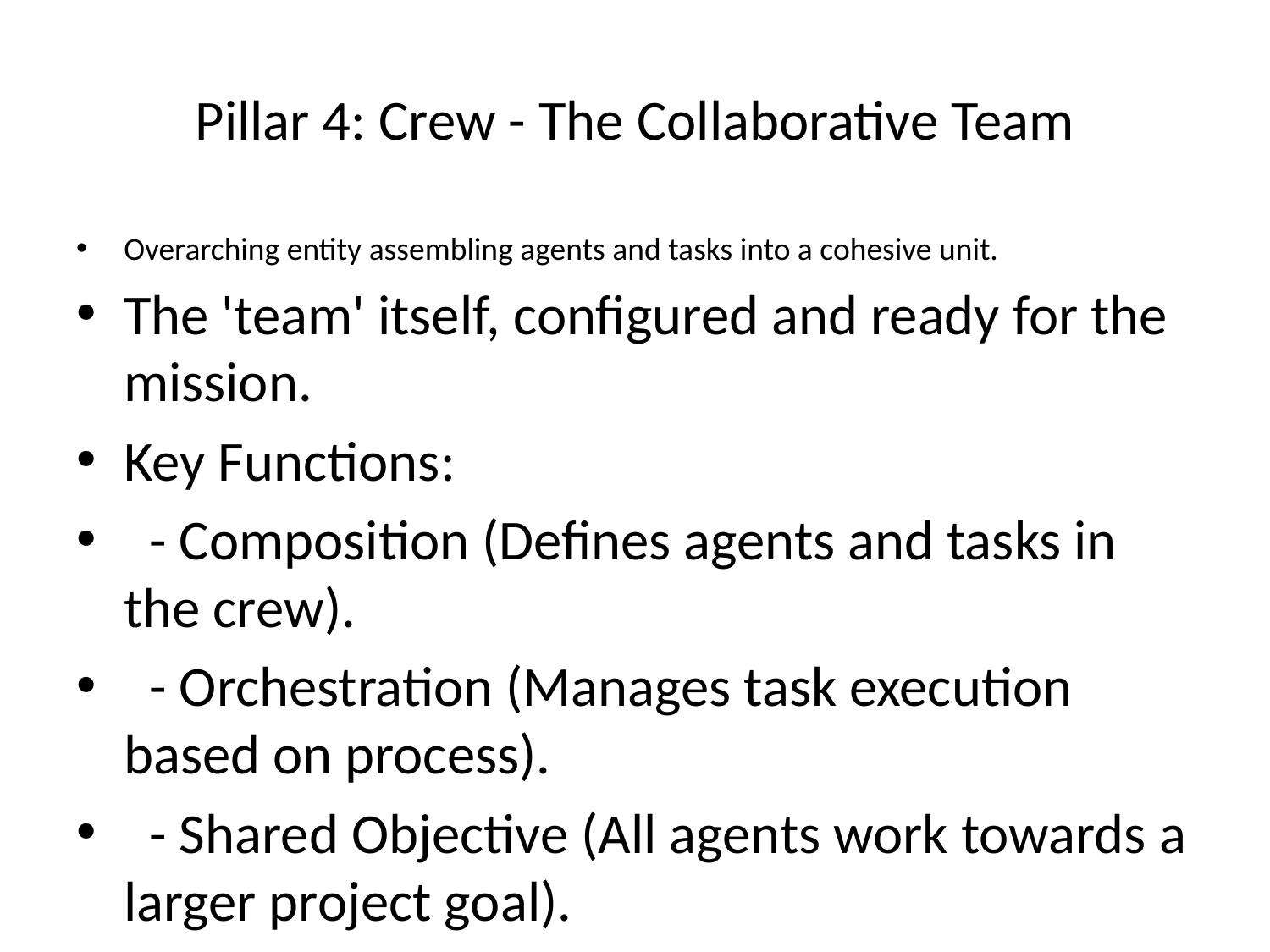

# Pillar 4: Crew - The Collaborative Team
Overarching entity assembling agents and tasks into a cohesive unit.
The 'team' itself, configured and ready for the mission.
Key Functions:
  - Composition (Defines agents and tasks in the crew).
  - Orchestration (Manages task execution based on process).
  - Shared Objective (All agents work towards a larger project goal).
Example: `Market Analysis Crew` with `NewsResearcherAgent` and `SentimentAnalyzerAgent`.